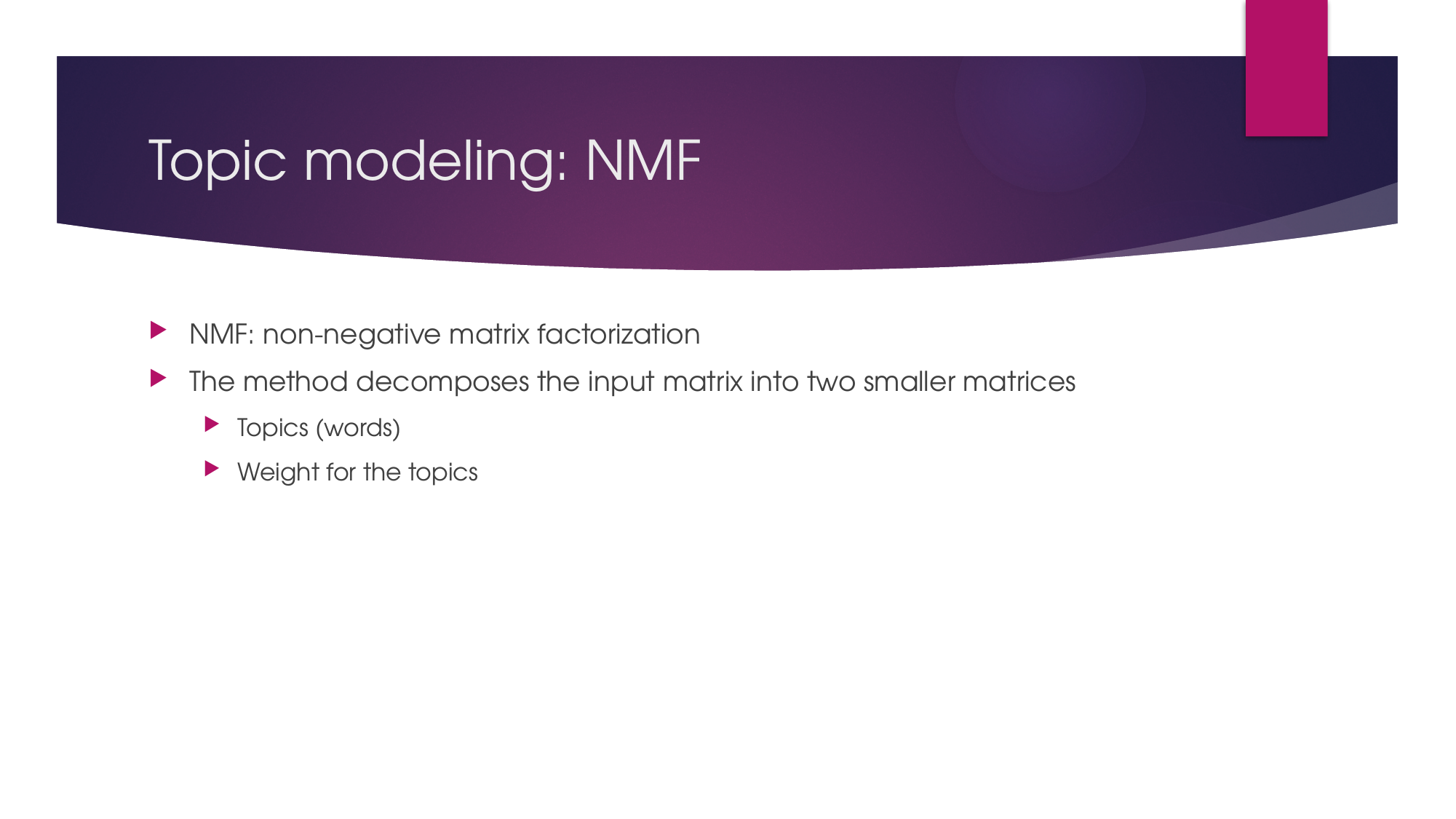

# Topic modeling: NMF
NMF: non-negative matrix factorization
The method decomposes the input matrix into two smaller matrices
Topics (words)
Weight for the topics